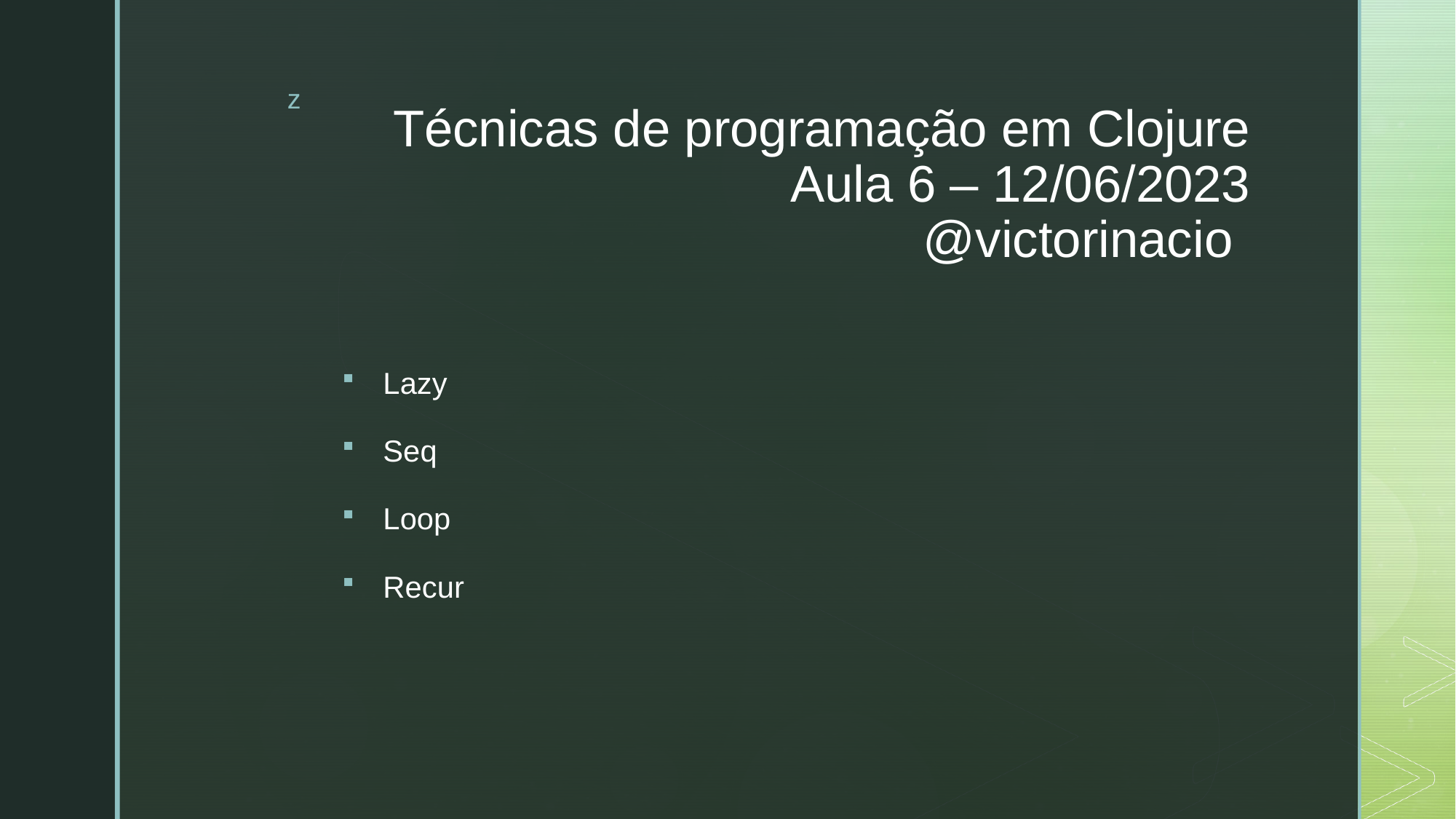

# Técnicas de programação em Clojure Aula 6 – 12/06/2023 @victorinacio

Lazy
Seq
Loop
Recur